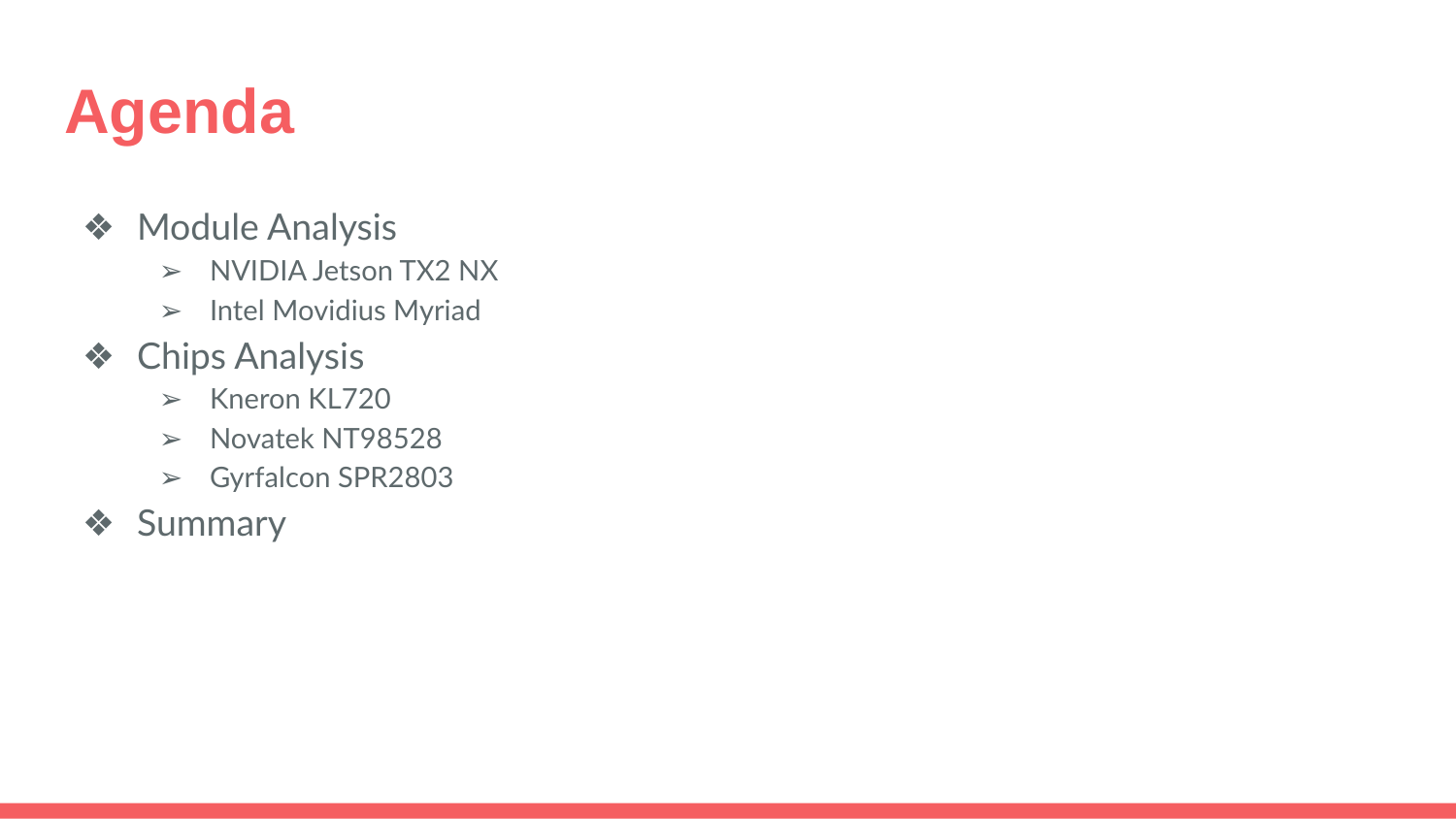

# Agenda
Module Analysis
NVIDIA Jetson TX2 NX
Intel Movidius Myriad
Chips Analysis
Kneron KL720
Novatek NT98528
Gyrfalcon SPR2803
Summary